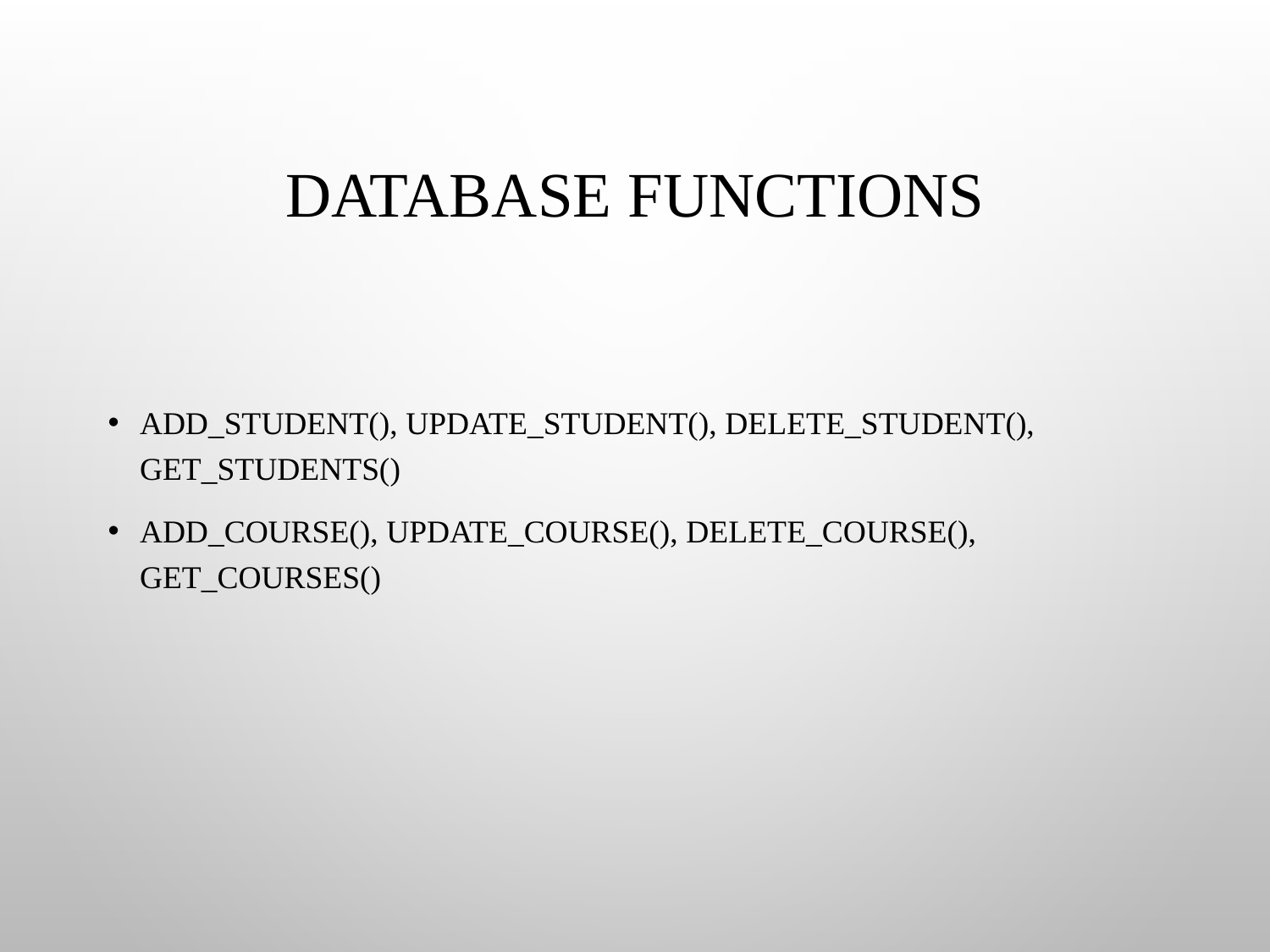

# Database Functions

ADD_STUDENT(), UPDATE_STUDENT(), DELETE_STUDENT(), GET_STUDENTS()
ADD_COURSE(), UPDATE_COURSE(), DELETE_COURSE(), GET_COURSES()